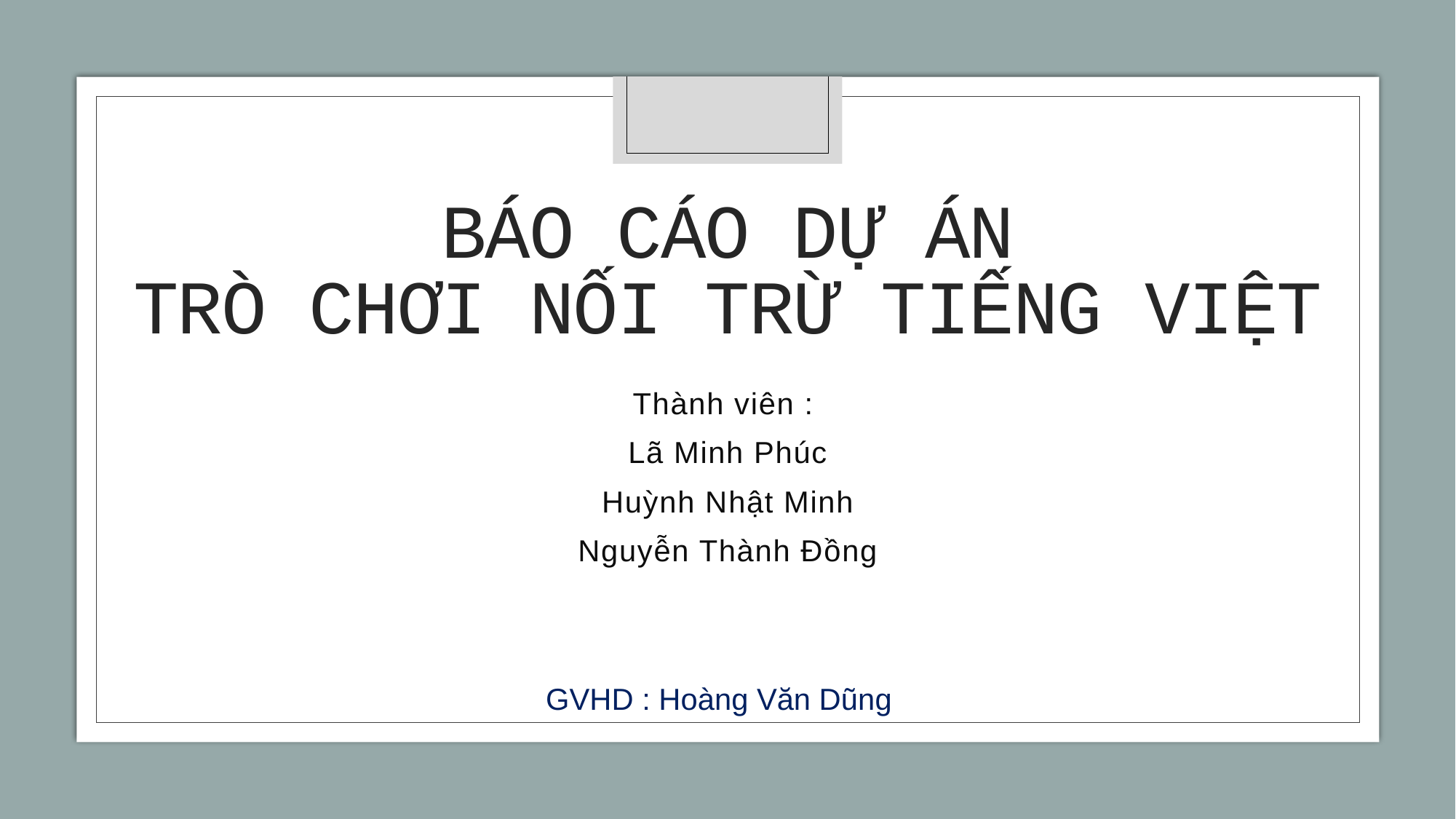

# Báo cáo DỰ ÁN TRÒ CHƠI NỐI TRỪ TIẾNG VIỆT

Thành viên :
Lã Minh Phúc
Huỳnh Nhật Minh
Nguyễn Thành Đồng
GVHD : Hoàng Văn Dũng